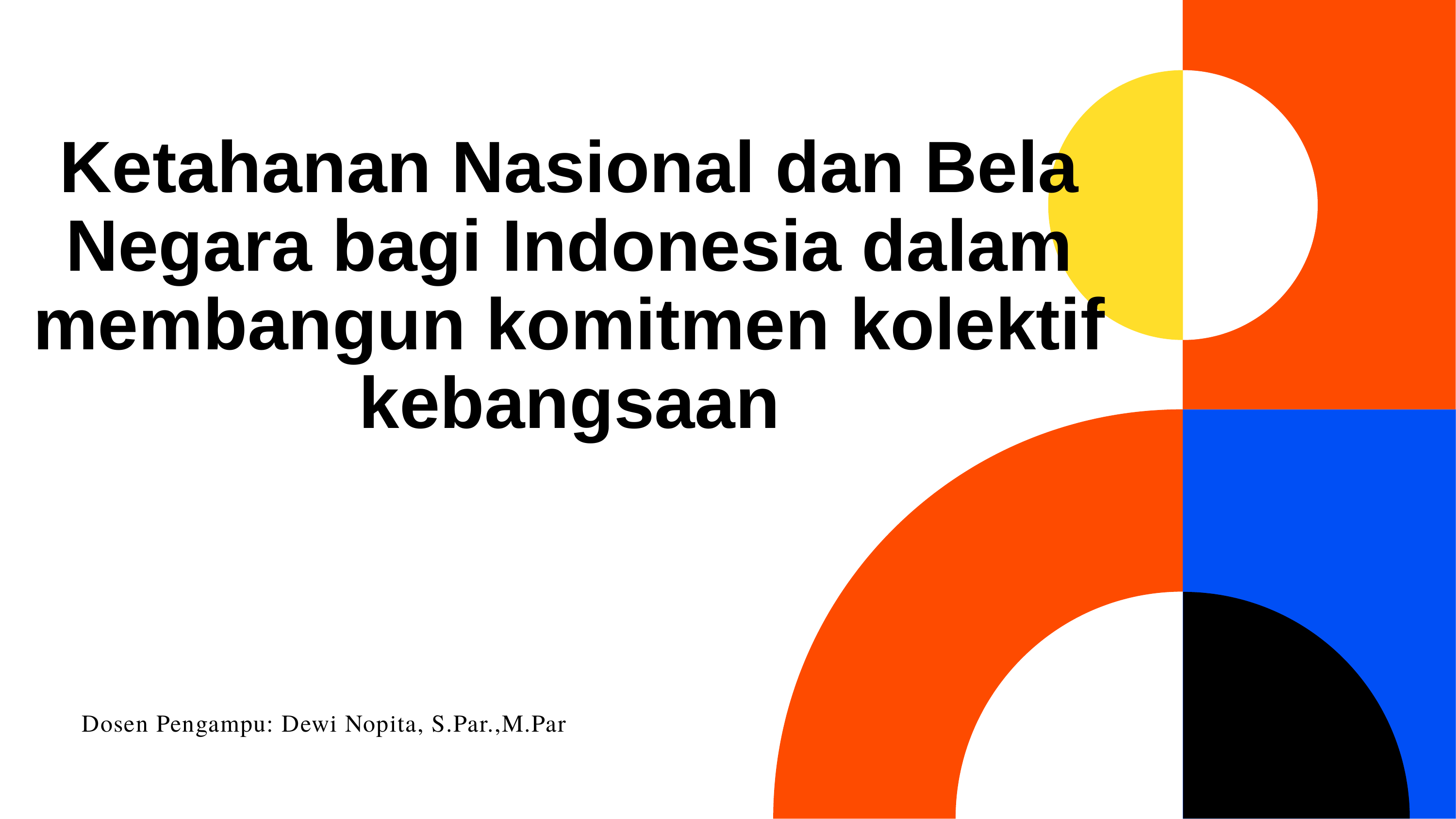

# Ketahanan Nasional dan Bela Negara bagi Indonesia dalam membangun komitmen kolektif kebangsaan

Dosen Pengampu: Dewi Nopita, S.Par.,M.Par